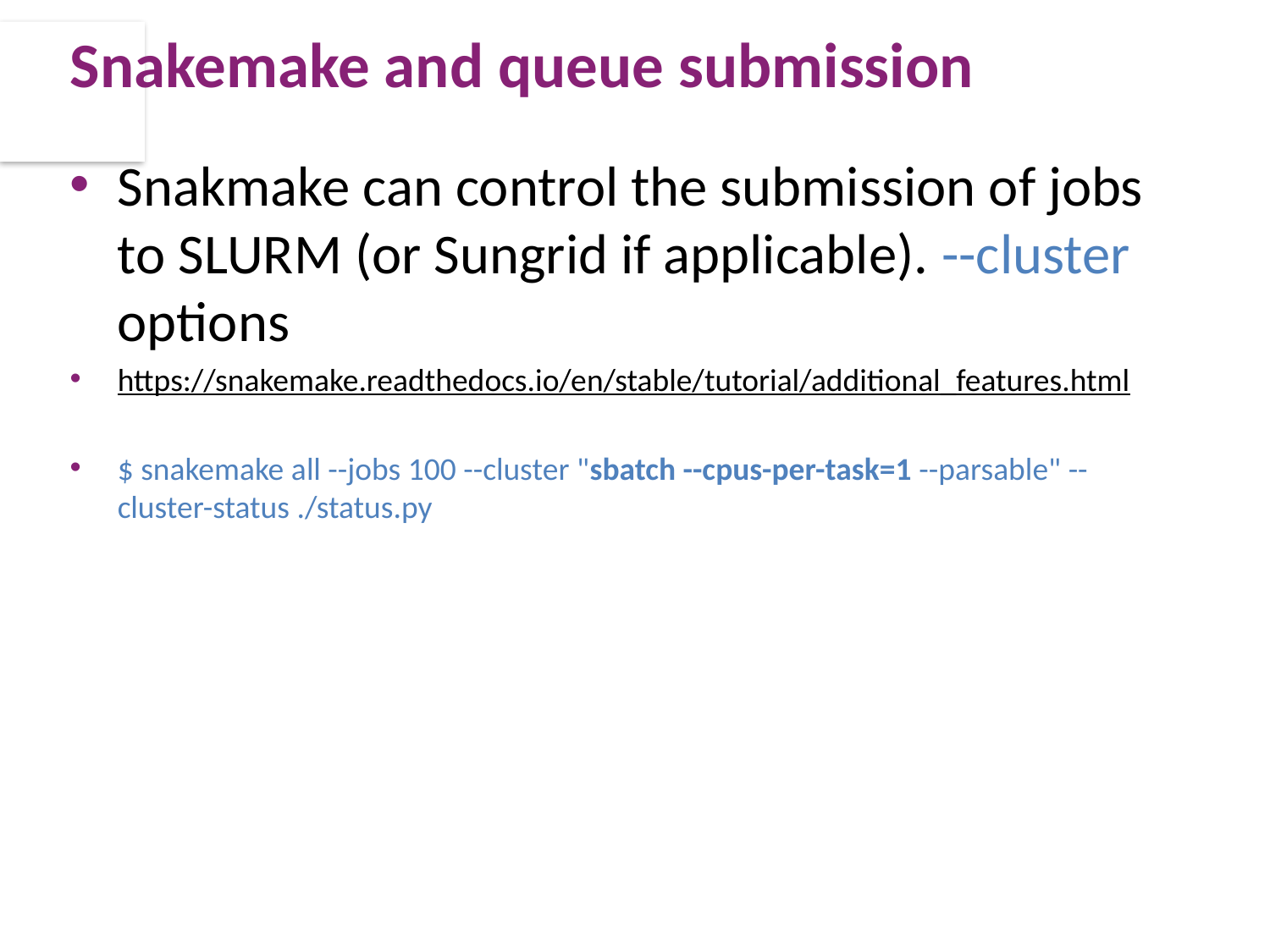

# Snakemake and queue submission

Snakmake can control the submission of jobs to SLURM (or Sungrid if applicable). --cluster options
https://snakemake.readthedocs.io/en/stable/tutorial/additional_features.html

$ snakemake all --jobs 100 --cluster "sbatch --cpus-per-task=1 --parsable" --cluster-status ./status.py